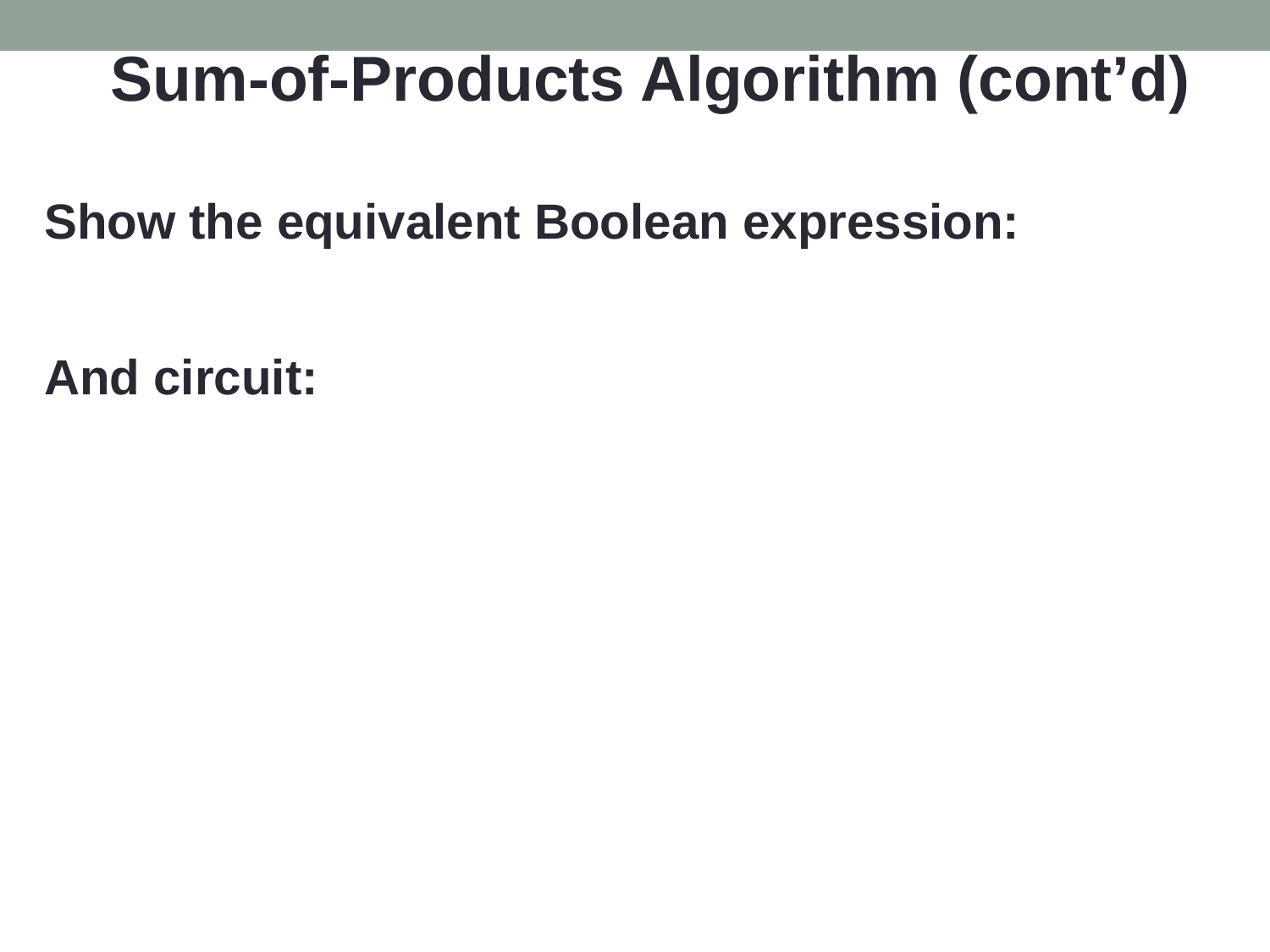

Sum-of-Products Algorithm (cont’d)
Show the equivalent Boolean expression:

And circuit: